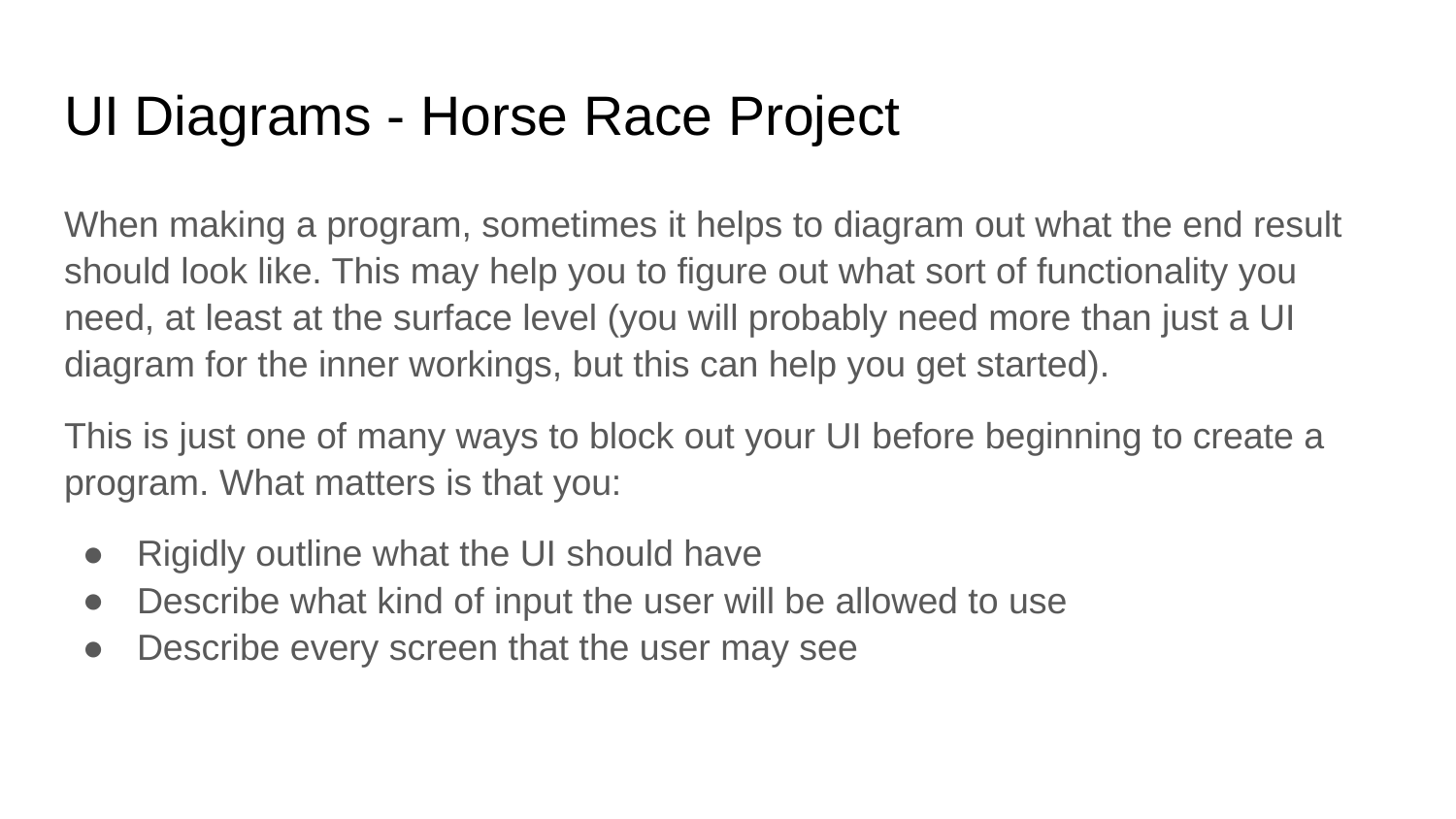

# UI Diagrams - Horse Race Project
When making a program, sometimes it helps to diagram out what the end result should look like. This may help you to figure out what sort of functionality you need, at least at the surface level (you will probably need more than just a UI diagram for the inner workings, but this can help you get started).
This is just one of many ways to block out your UI before beginning to create a program. What matters is that you:
Rigidly outline what the UI should have
Describe what kind of input the user will be allowed to use
Describe every screen that the user may see